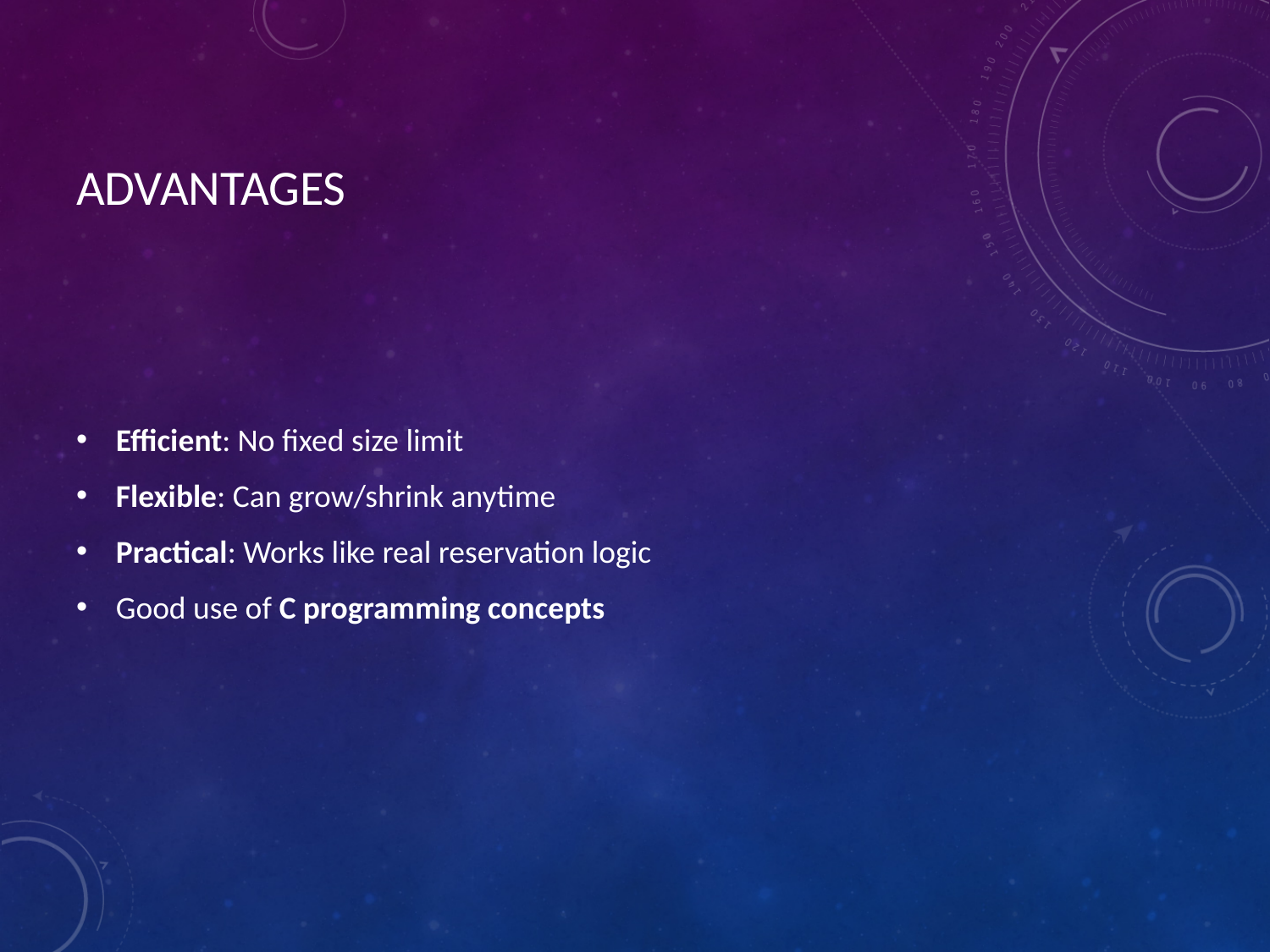

# Advantages
Efficient: No fixed size limit
Flexible: Can grow/shrink anytime
Practical: Works like real reservation logic
Good use of C programming concepts